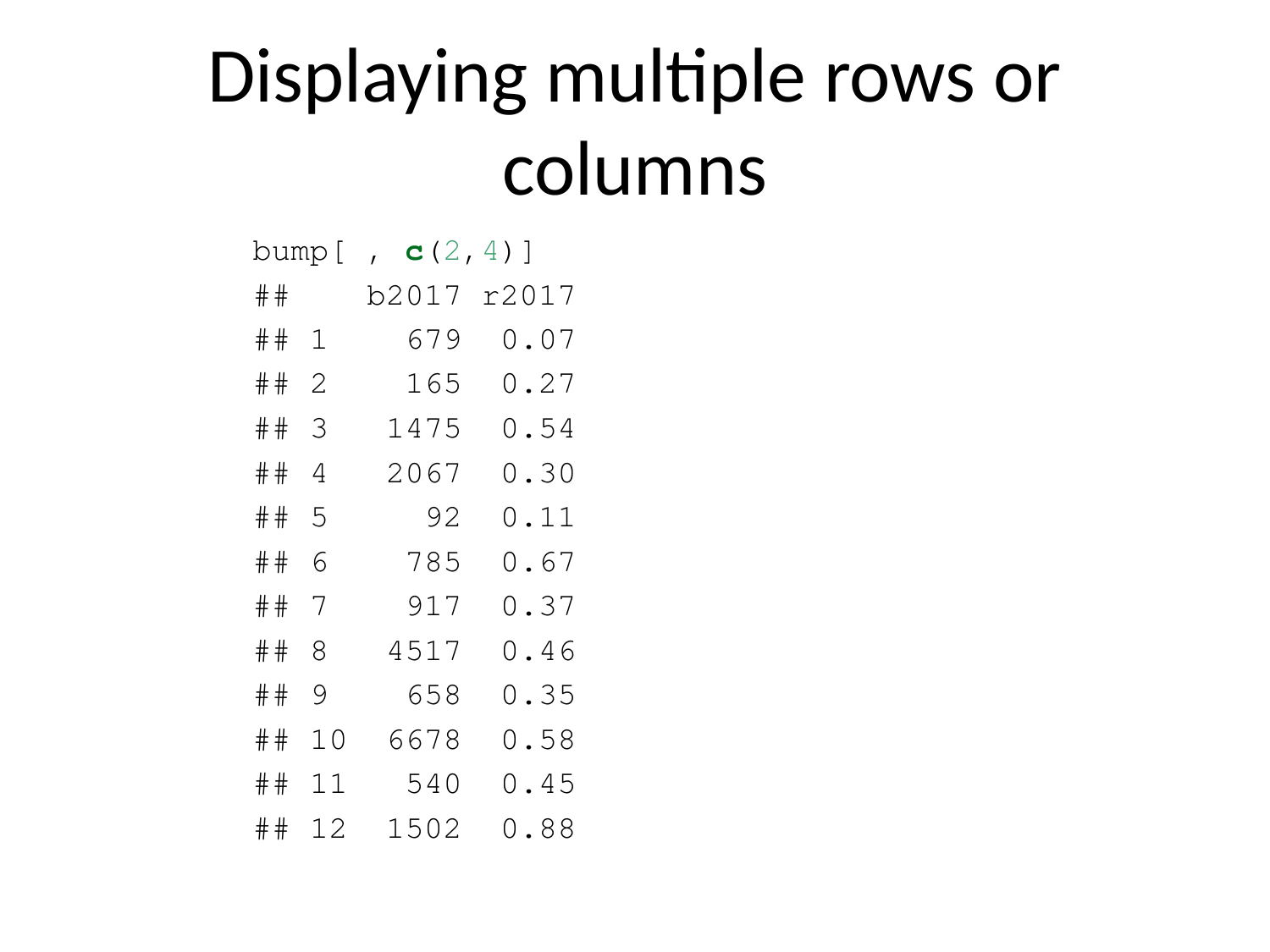

# Displaying multiple rows or columns
bump[ , c(2,4)]
##    b2017 r2017
## 1    679  0.07
## 2    165  0.27
## 3   1475  0.54
## 4   2067  0.30
## 5     92  0.11
## 6    785  0.67
## 7    917  0.37
## 8   4517  0.46
## 9    658  0.35
## 10  6678  0.58
## 11   540  0.45
## 12  1502  0.88